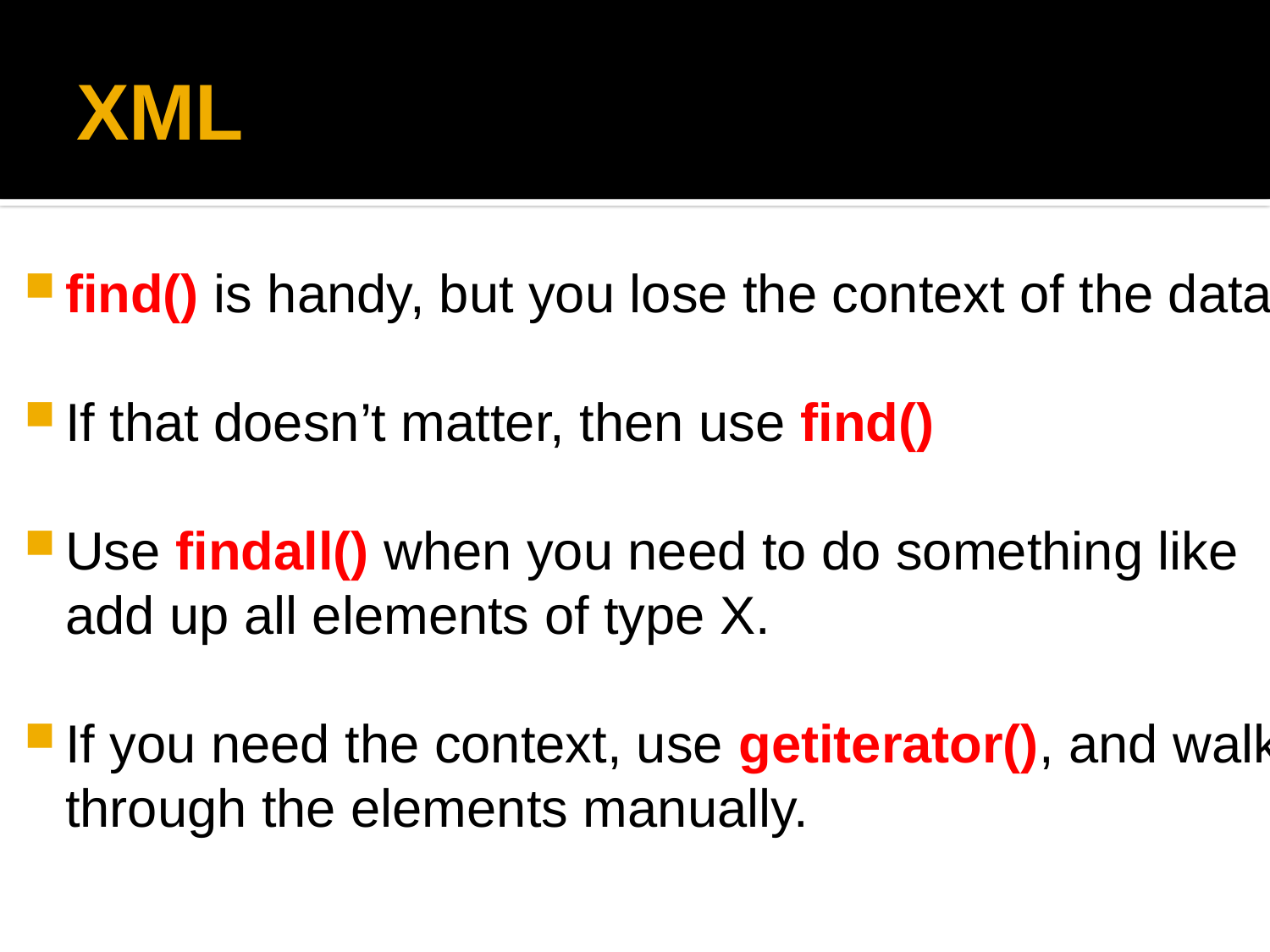

# XML
find() is handy, but you lose the context of the data!

If that doesn’t matter, then use find()

Use findall() when you need to do something like add up all elements of type X.

If you need the context, use getiterator(), and walk through the elements manually.